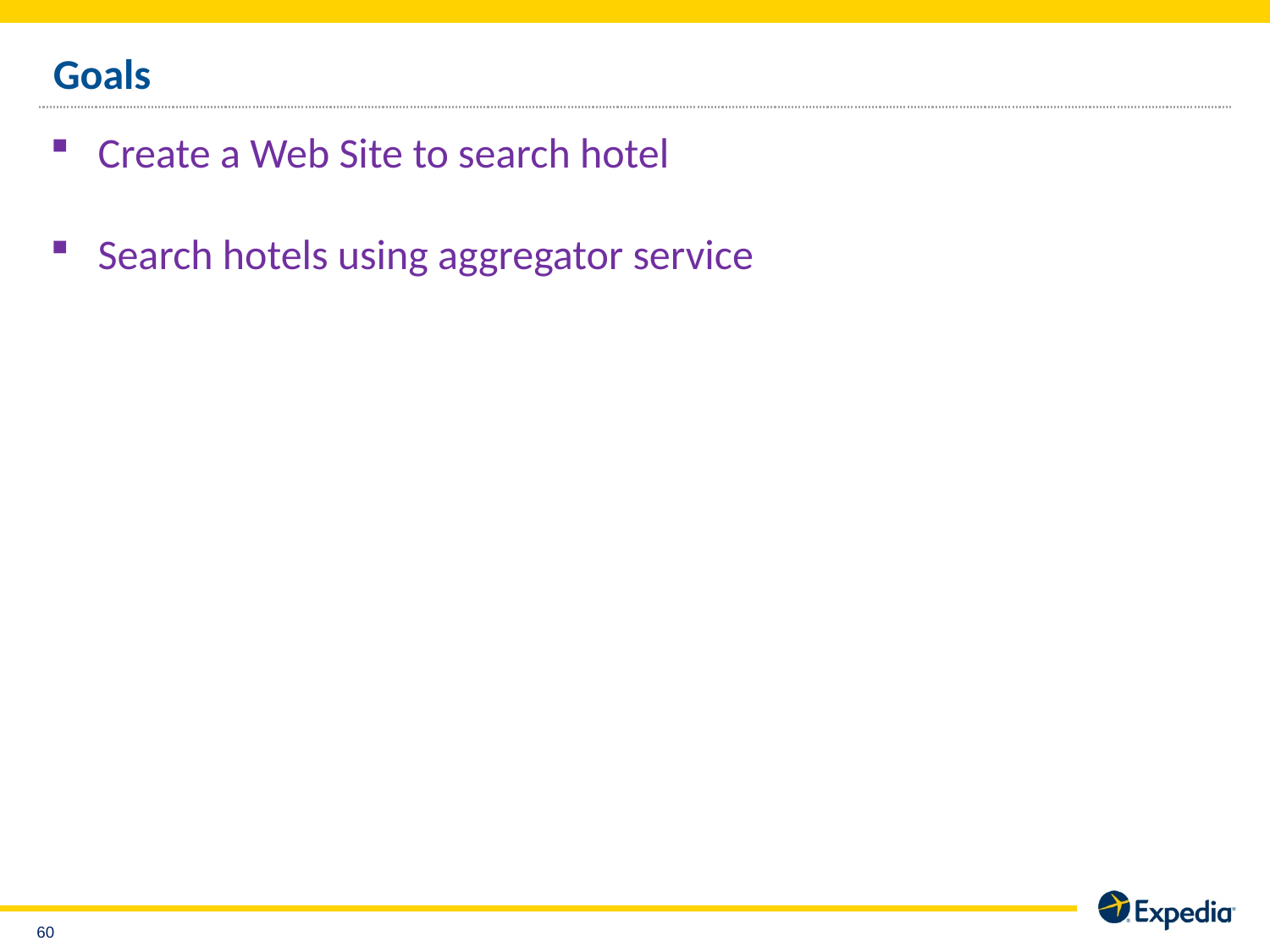

# Goals
Create a Web Site to search hotel

Search hotels using aggregator service

60